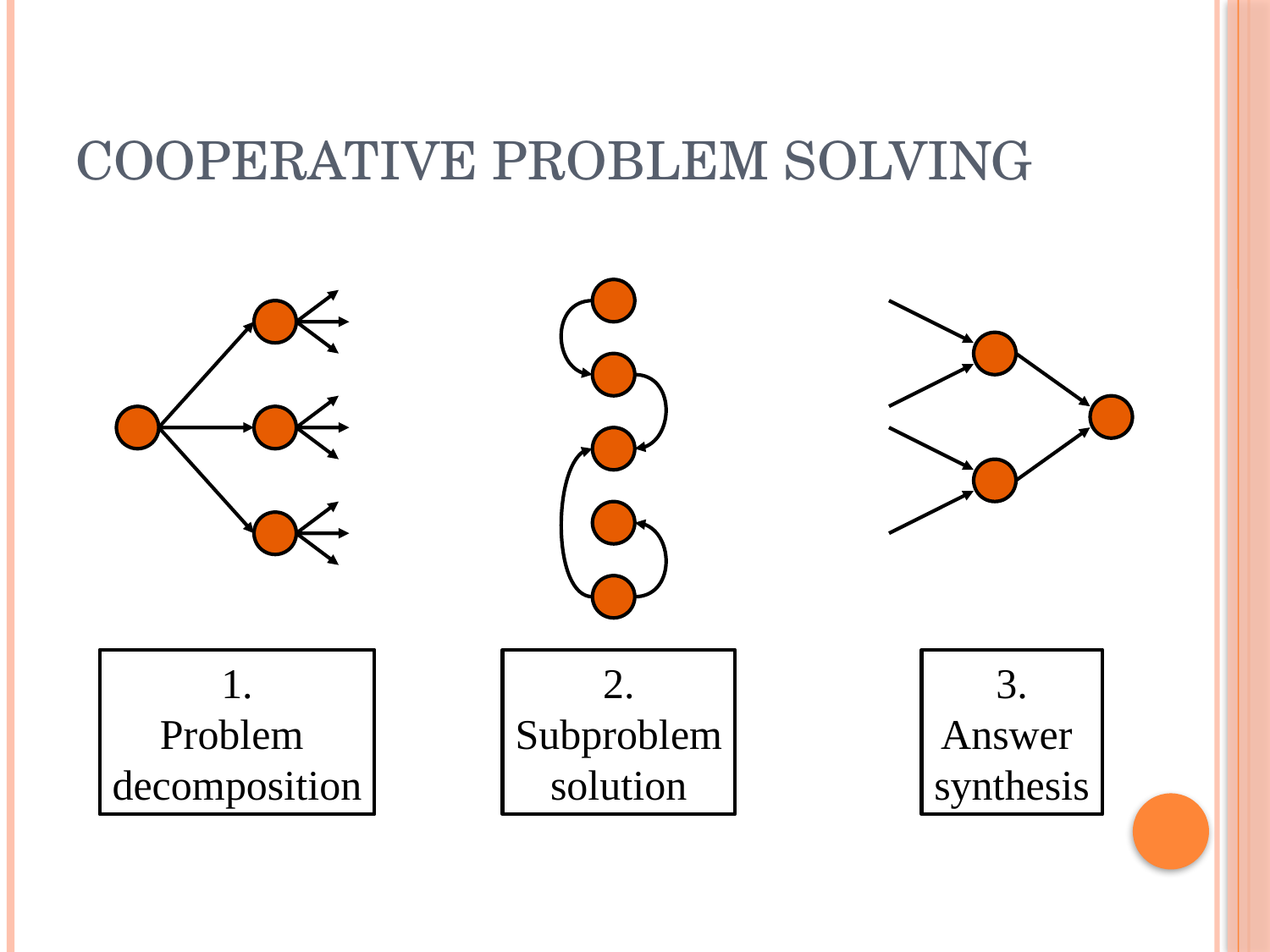

# Cooperative Problem Solving

1.
Problem
decomposition
2.
Subproblem
solution
3.
Answer
synthesis